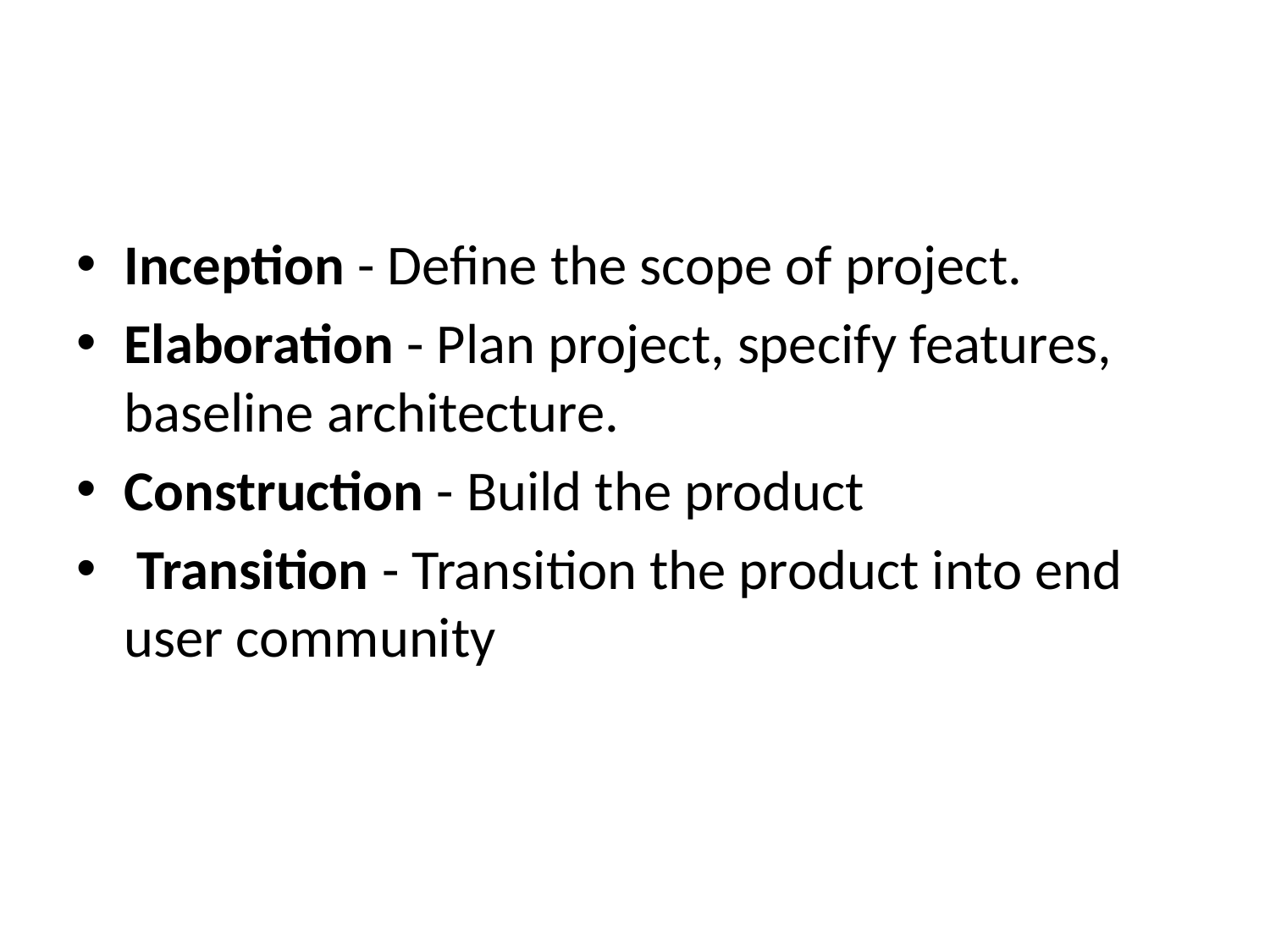

#
Inception - Define the scope of project.
Elaboration - Plan project, specify features, baseline architecture.
Construction - Build the product
 Transition - Transition the product into end user community